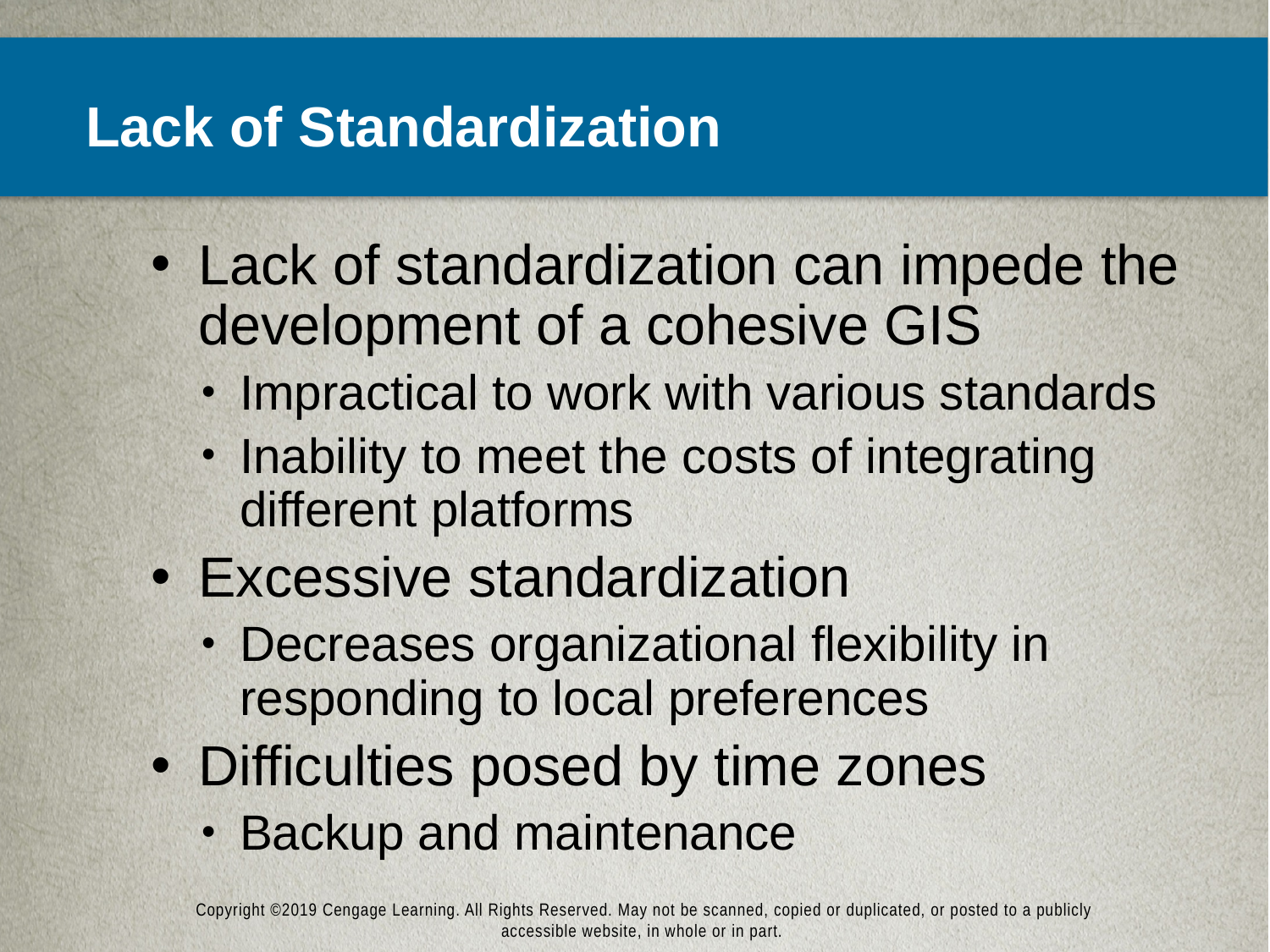

# Lack of Standardization
Lack of standardization can impede the development of a cohesive GIS
Impractical to work with various standards
Inability to meet the costs of integrating different platforms
Excessive standardization
Decreases organizational flexibility in responding to local preferences
Difficulties posed by time zones
Backup and maintenance